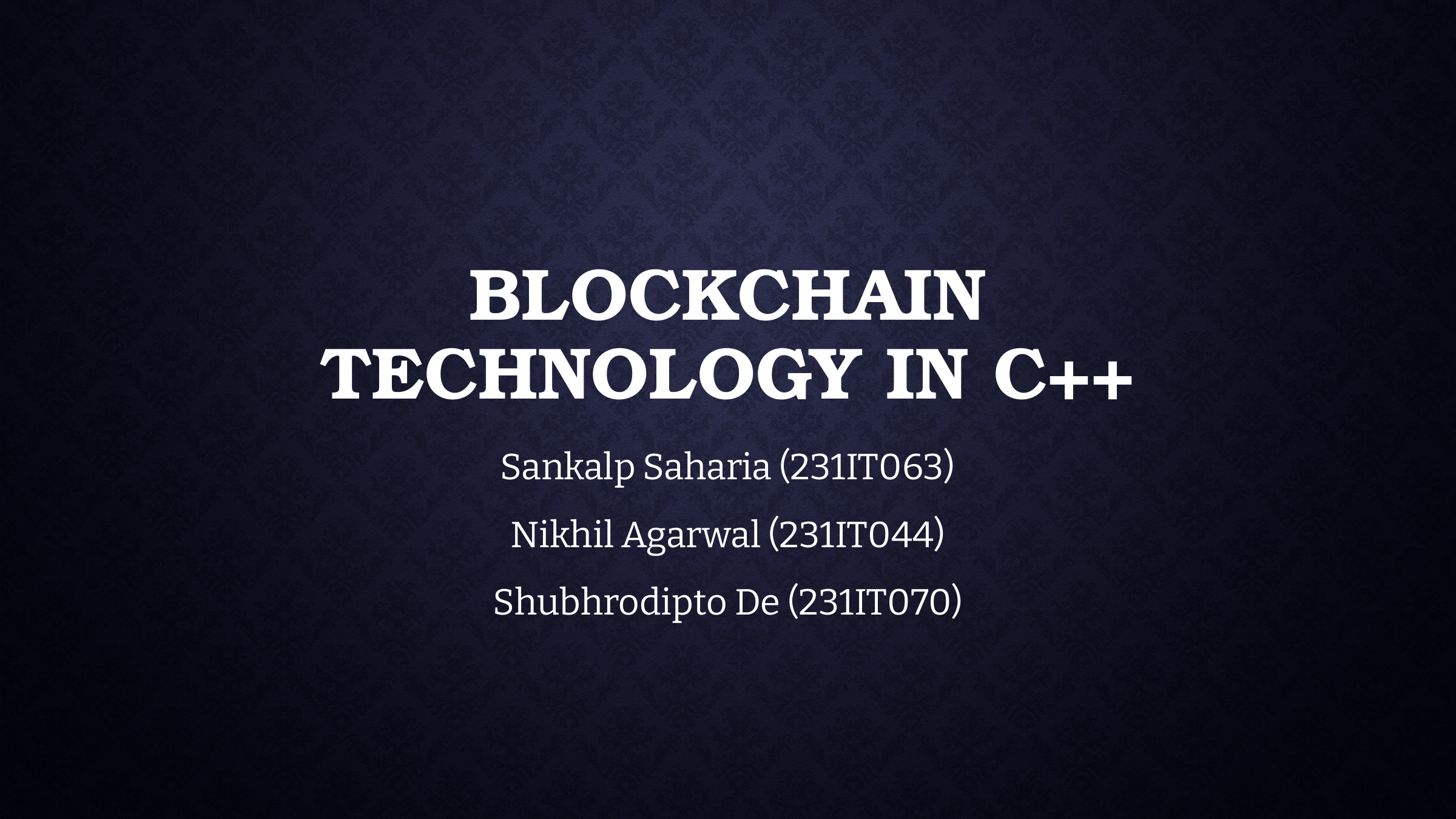

# Blockchain technology in c++
Sankalp Saharia (231IT063)
Nikhil Agarwal (231IT044)
Shubhrodipto De (231IT070)